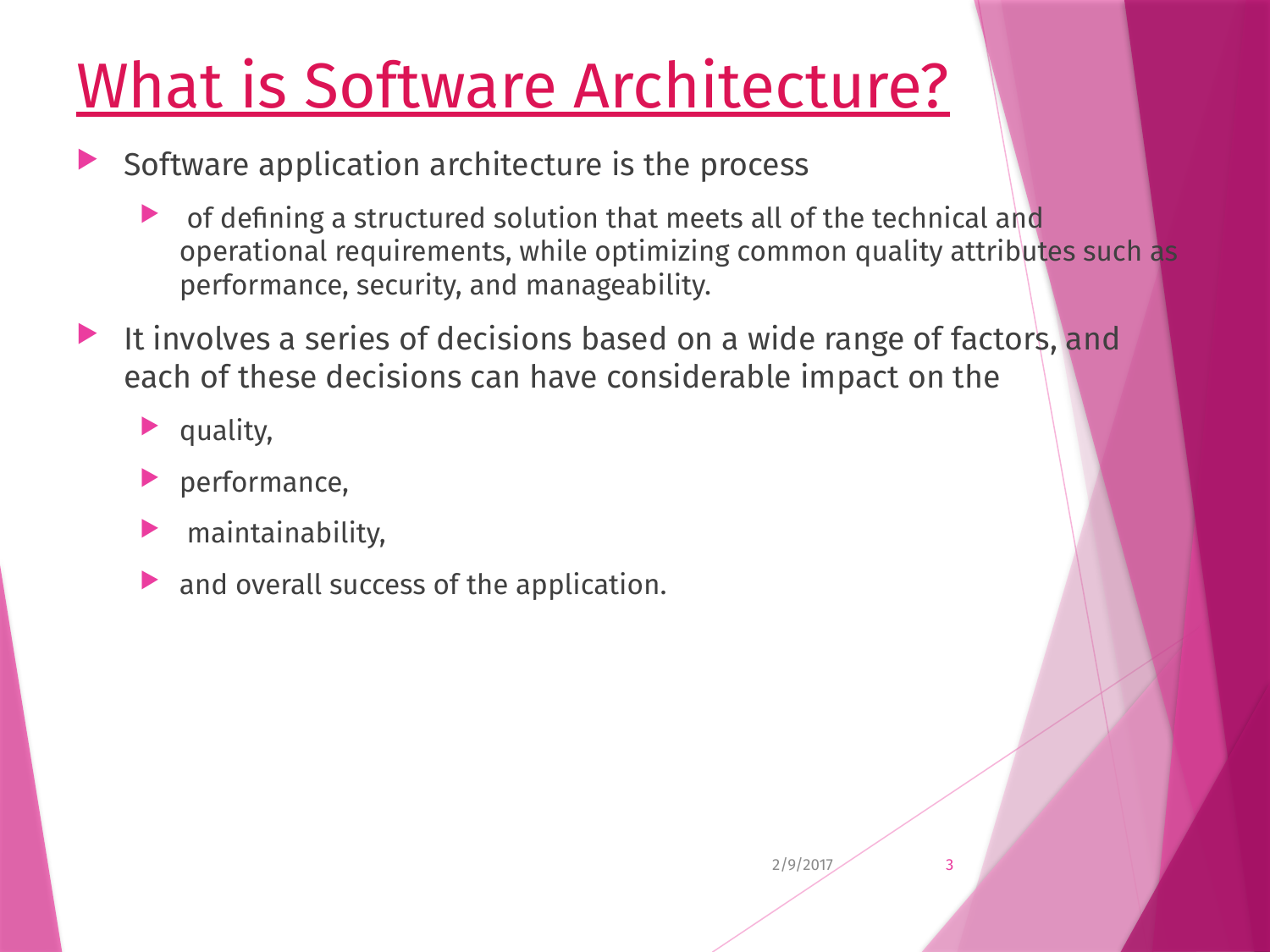

# What is Software Architecture?
Software application architecture is the process
 of defining a structured solution that meets all of the technical and operational requirements, while optimizing common quality attributes such as performance, security, and manageability.
It involves a series of decisions based on a wide range of factors, and each of these decisions can have considerable impact on the
quality,
performance,
 maintainability,
and overall success of the application.
2/9/2017
3